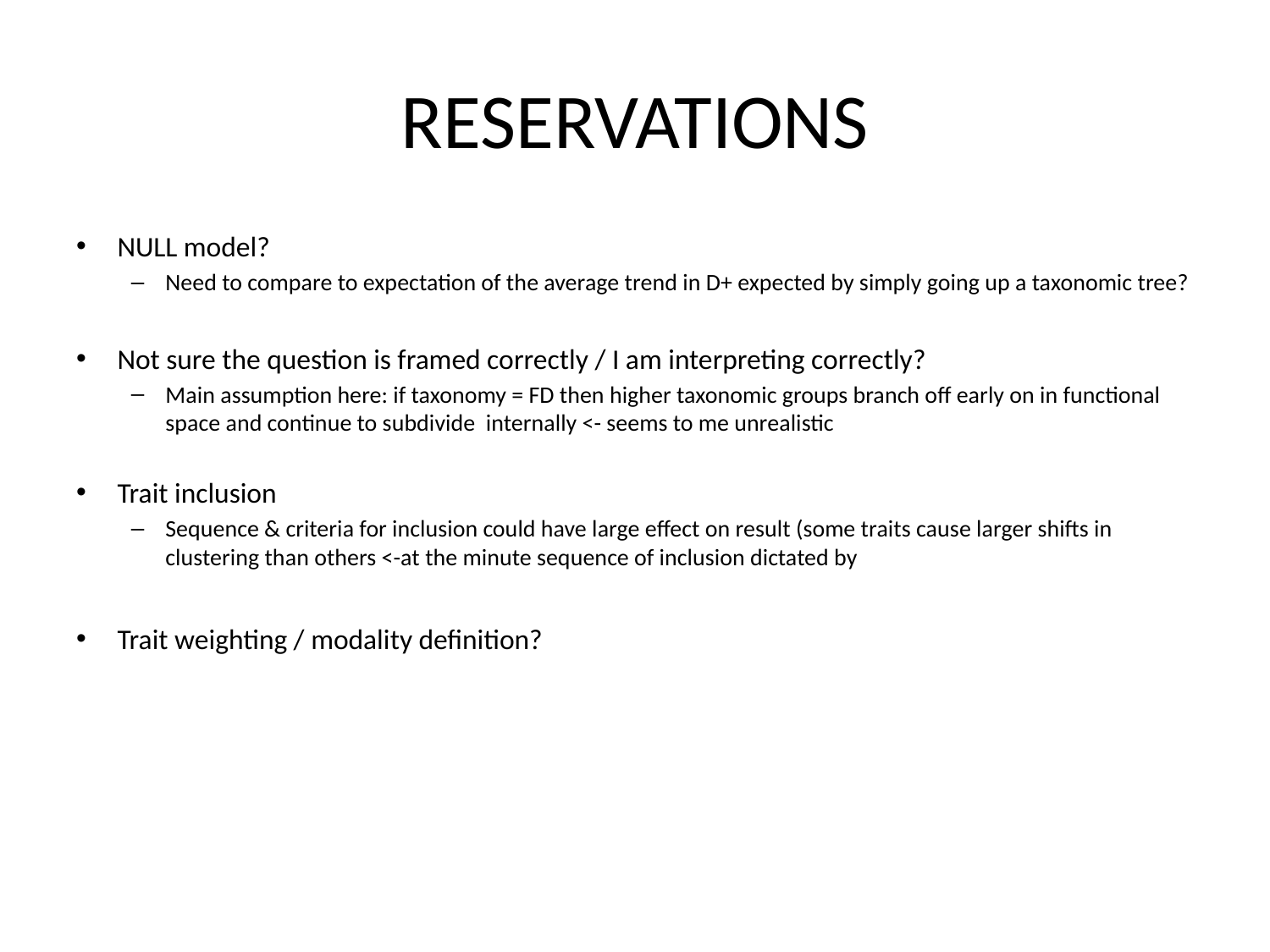

# RESERVATIONS
NULL model?
Need to compare to expectation of the average trend in D+ expected by simply going up a taxonomic tree?

Not sure the question is framed correctly / I am interpreting correctly?
Main assumption here: if taxonomy = FD then higher taxonomic groups branch off early on in functional space and continue to subdivide  internally <- seems to me unrealistic

Trait inclusion
Sequence & criteria for inclusion could have large effect on result (some traits cause larger shifts in clustering than others <-at the minute sequence of inclusion dictated by

Trait weighting / modality definition?